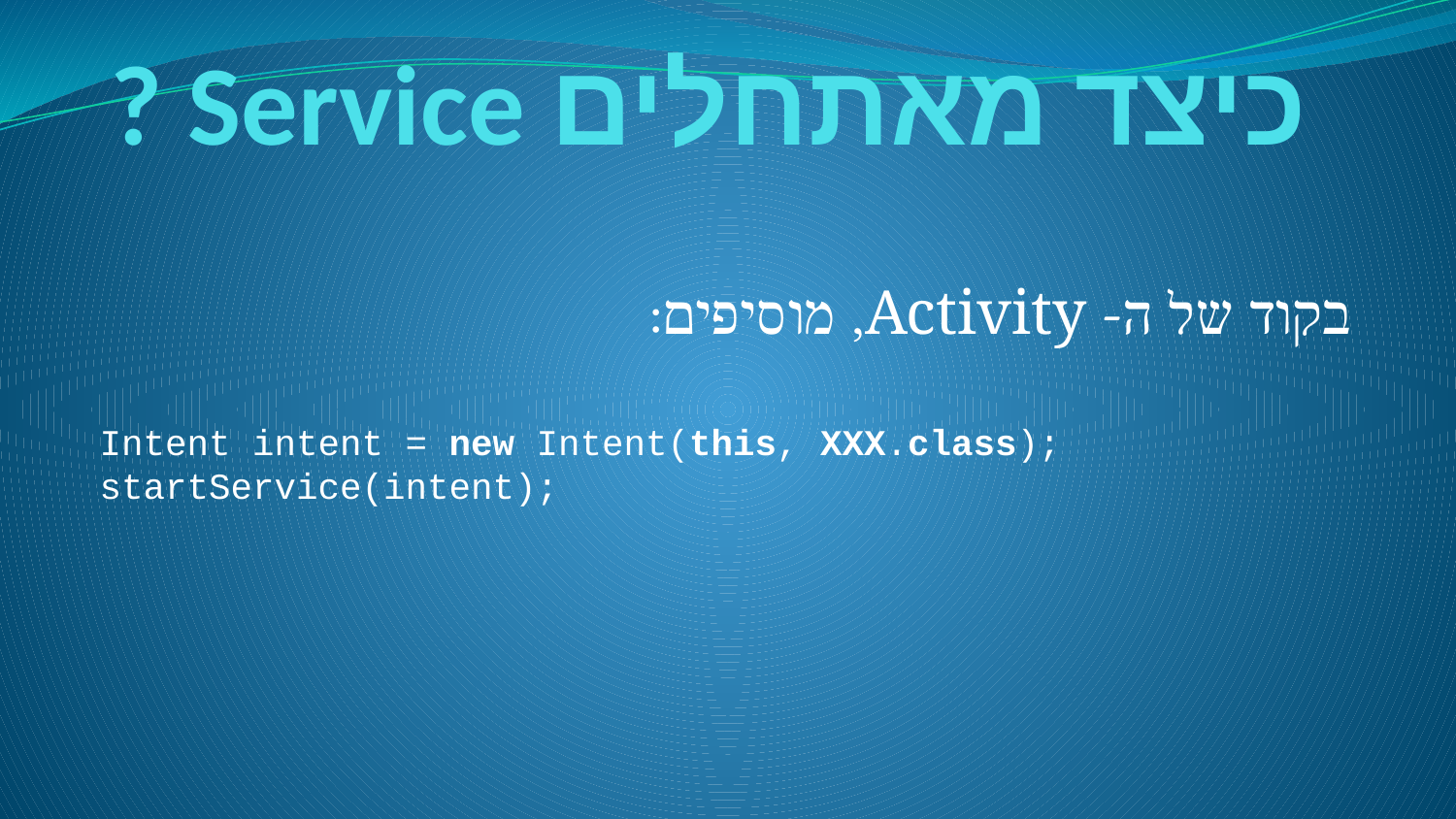

# כיצד מאתחלים Service ?
בקוד של ה- Activity, מוסיפים:

Intent intent = new Intent(this, XXX.class);
startService(intent);